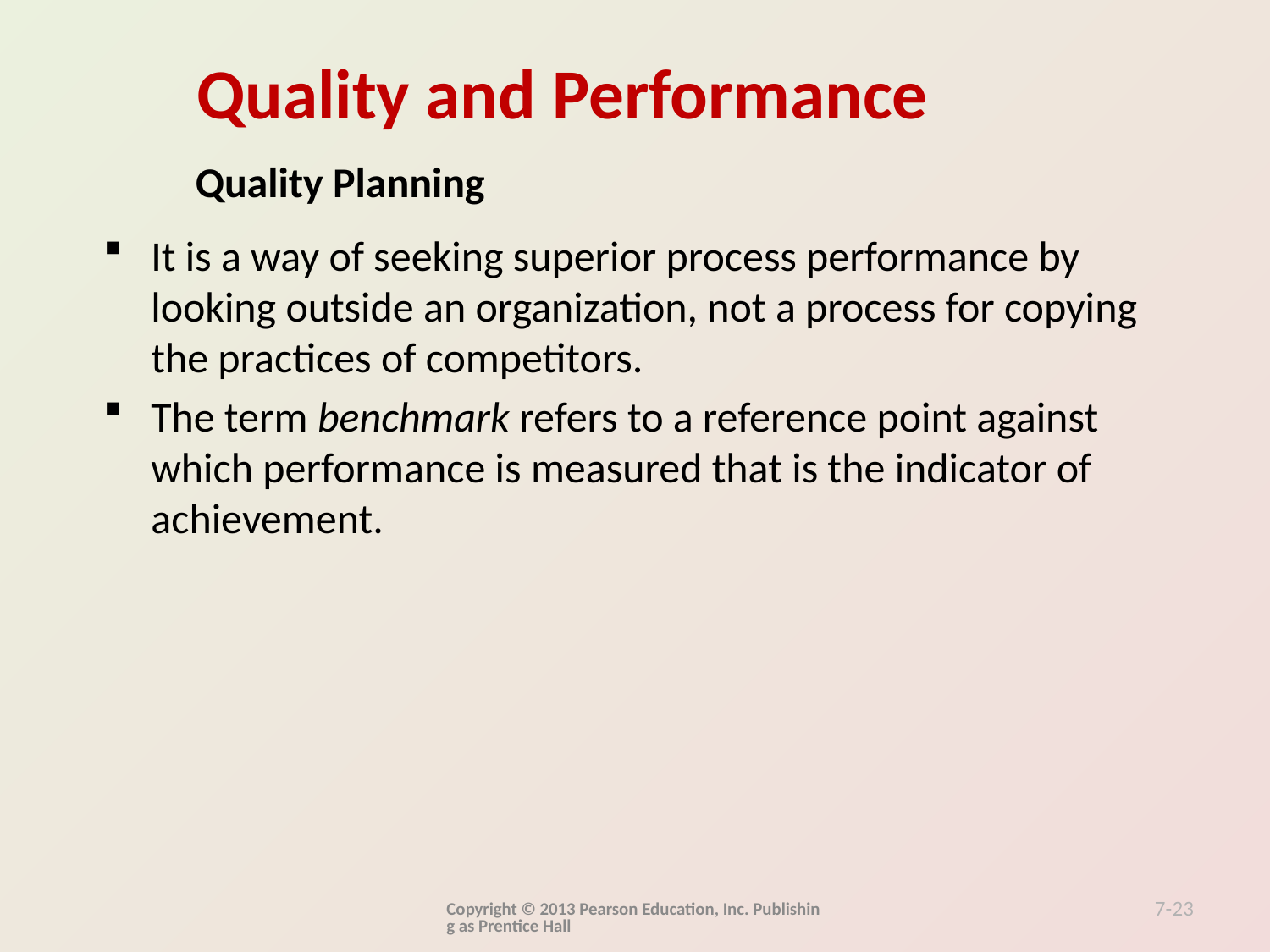

Quality Planning
It is a way of seeking superior process performance by looking outside an organization, not a process for copying the practices of competitors.
The term benchmark refers to a reference point against which performance is measured that is the indicator of achievement.
Copyright © 2013 Pearson Education, Inc. Publishing as Prentice Hall
7-23